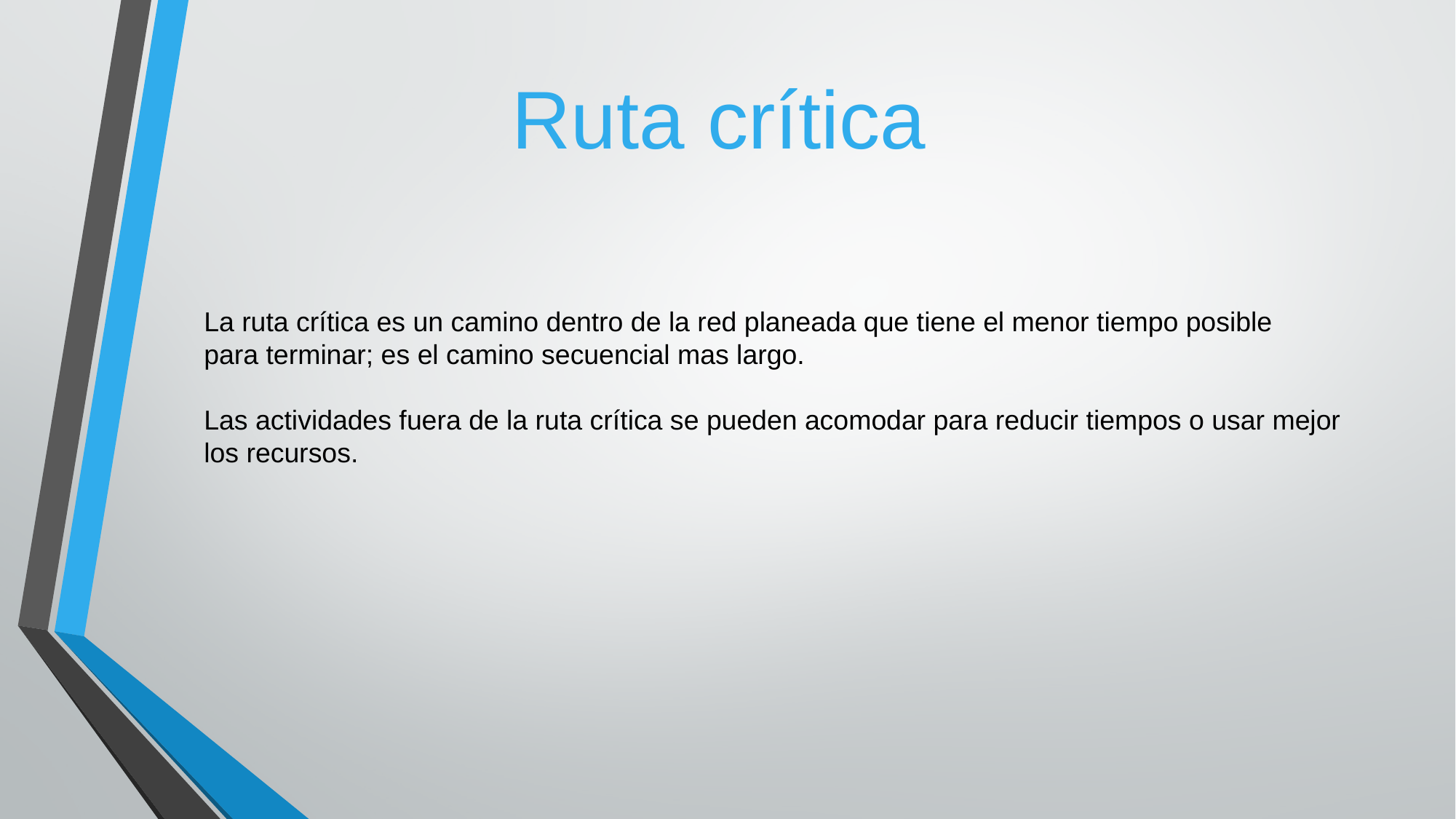

Ruta crítica
La ruta crítica es un camino dentro de la red planeada que tiene el menor tiempo posible
para terminar; es el camino secuencial mas largo.

Las actividades fuera de la ruta crítica se pueden acomodar para reducir tiempos o usar mejor
los recursos.